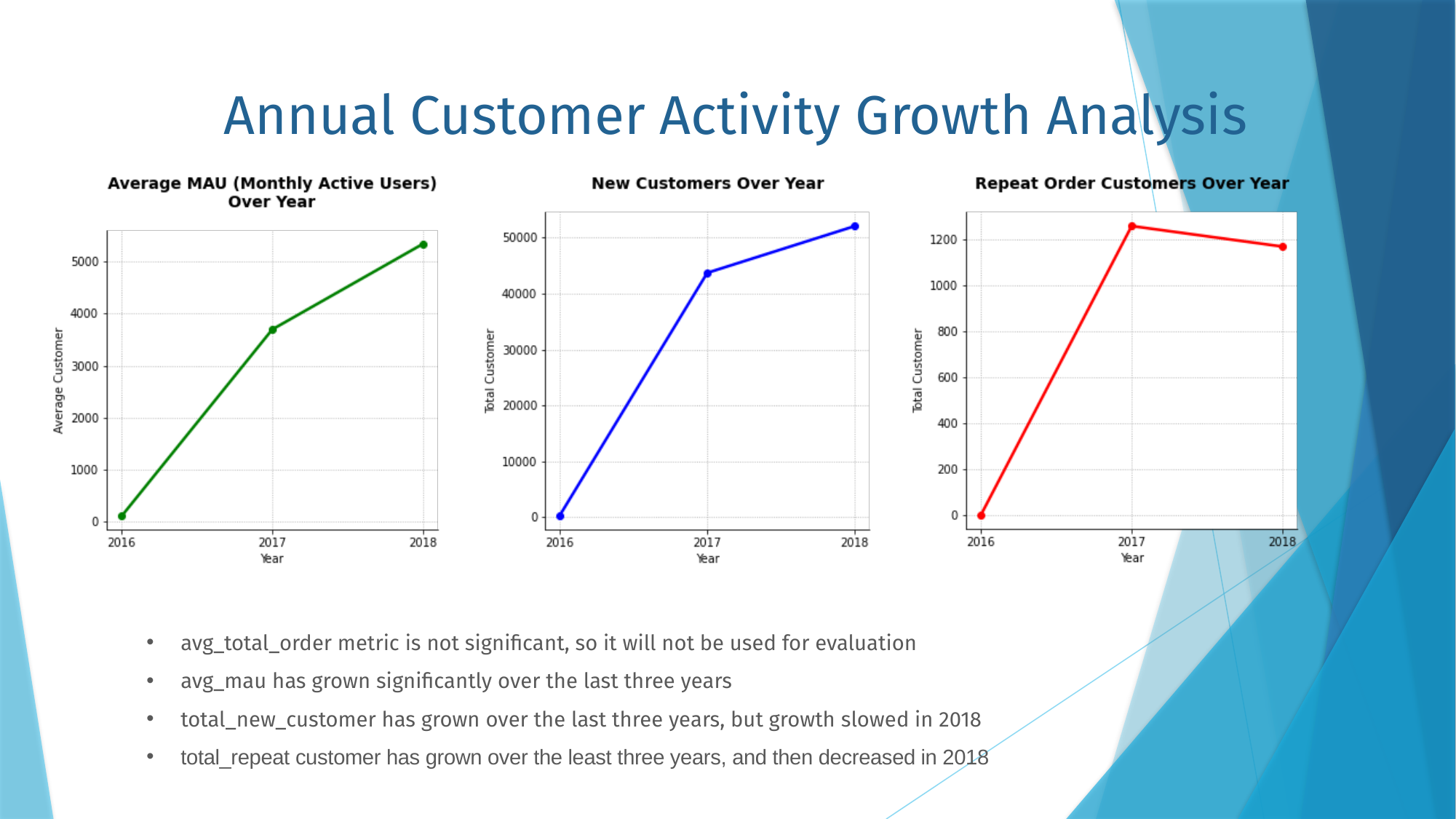

Annual Customer Activity Growth Analysis

avg_total_order metric is not significant, so it will not be used for evaluation
avg_mau has grown significantly over the last three years
total_new_customer has grown over the last three years, but growth slowed in 2018
total_repeat customer has grown over the least three years, and then decreased in 2018